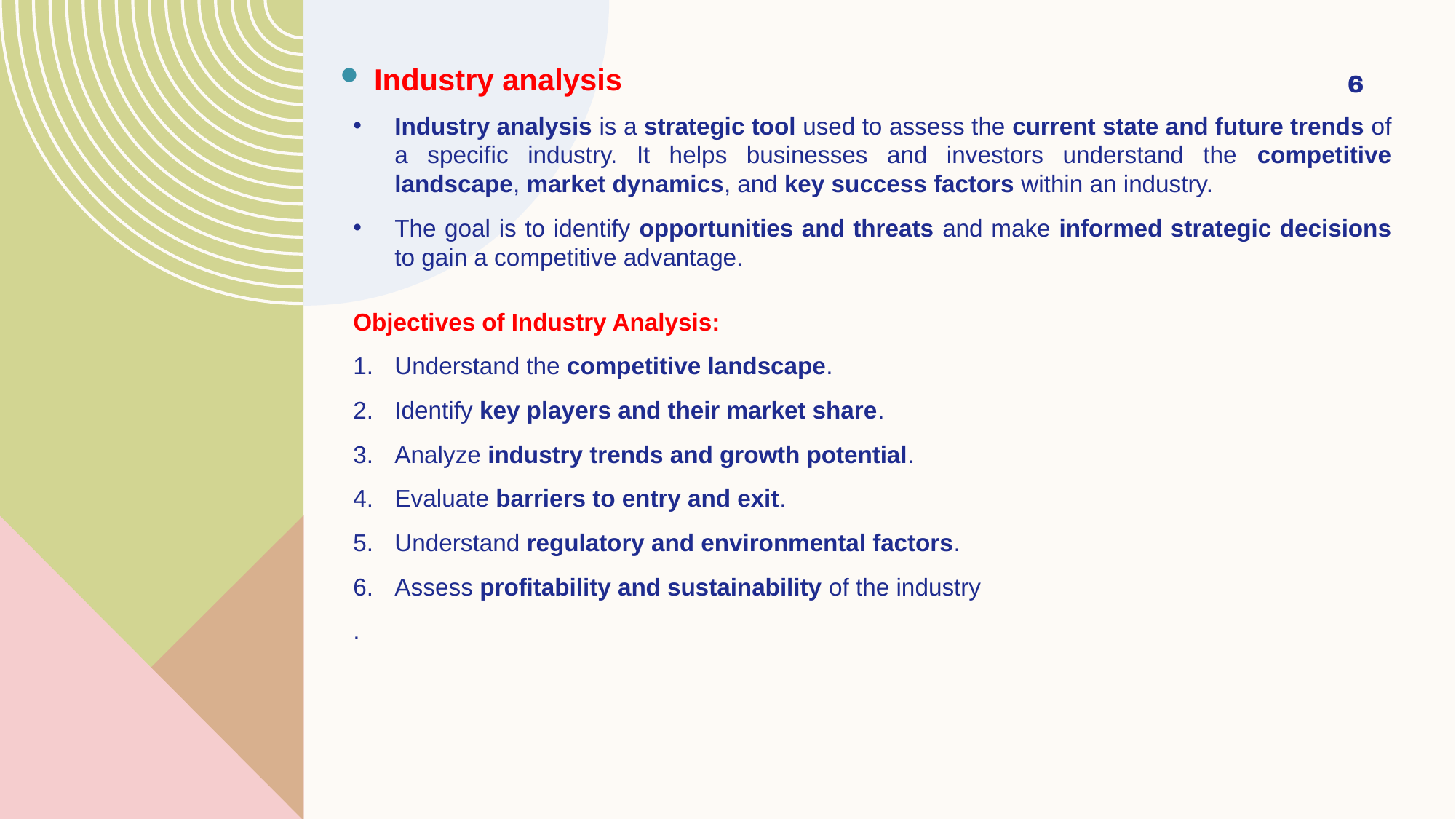

Industry analysis
6
Industry analysis is a strategic tool used to assess the current state and future trends of a specific industry. It helps businesses and investors understand the competitive landscape, market dynamics, and key success factors within an industry.
The goal is to identify opportunities and threats and make informed strategic decisions to gain a competitive advantage.
Objectives of Industry Analysis:
Understand the competitive landscape.
Identify key players and their market share.
Analyze industry trends and growth potential.
Evaluate barriers to entry and exit.
Understand regulatory and environmental factors.
Assess profitability and sustainability of the industry
.